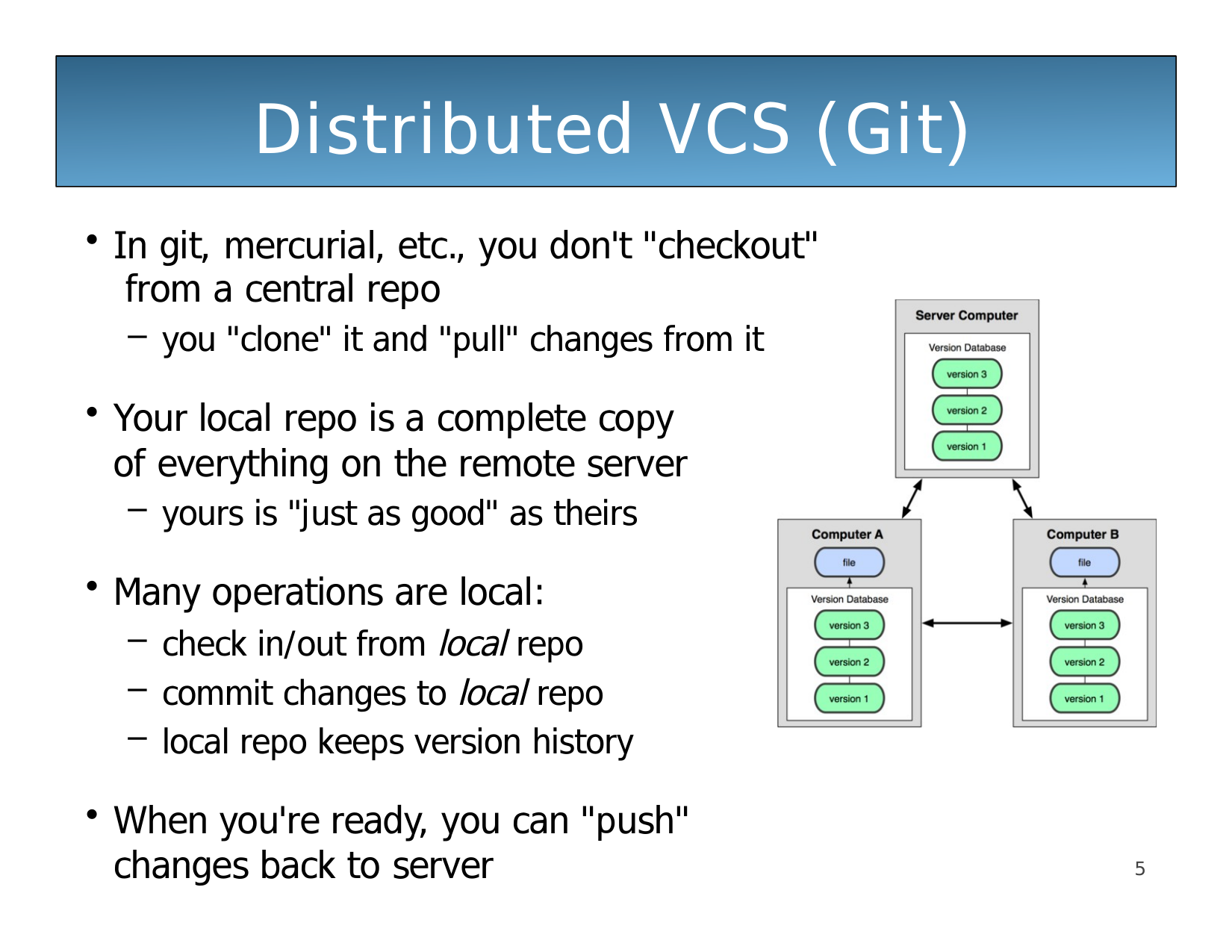

# Distributed VCS (Git)
In git, mercurial, etc., you don't "checkout"  from a central repo
you "clone" it and "pull" changes from it
Your local repo is a complete copy  of everything on the remote server
yours is "just as good" as theirs
Many operations are local:
check in/out from local repo
commit changes to local repo
local repo keeps version history
When you're ready, you can "push" changes back to server

5